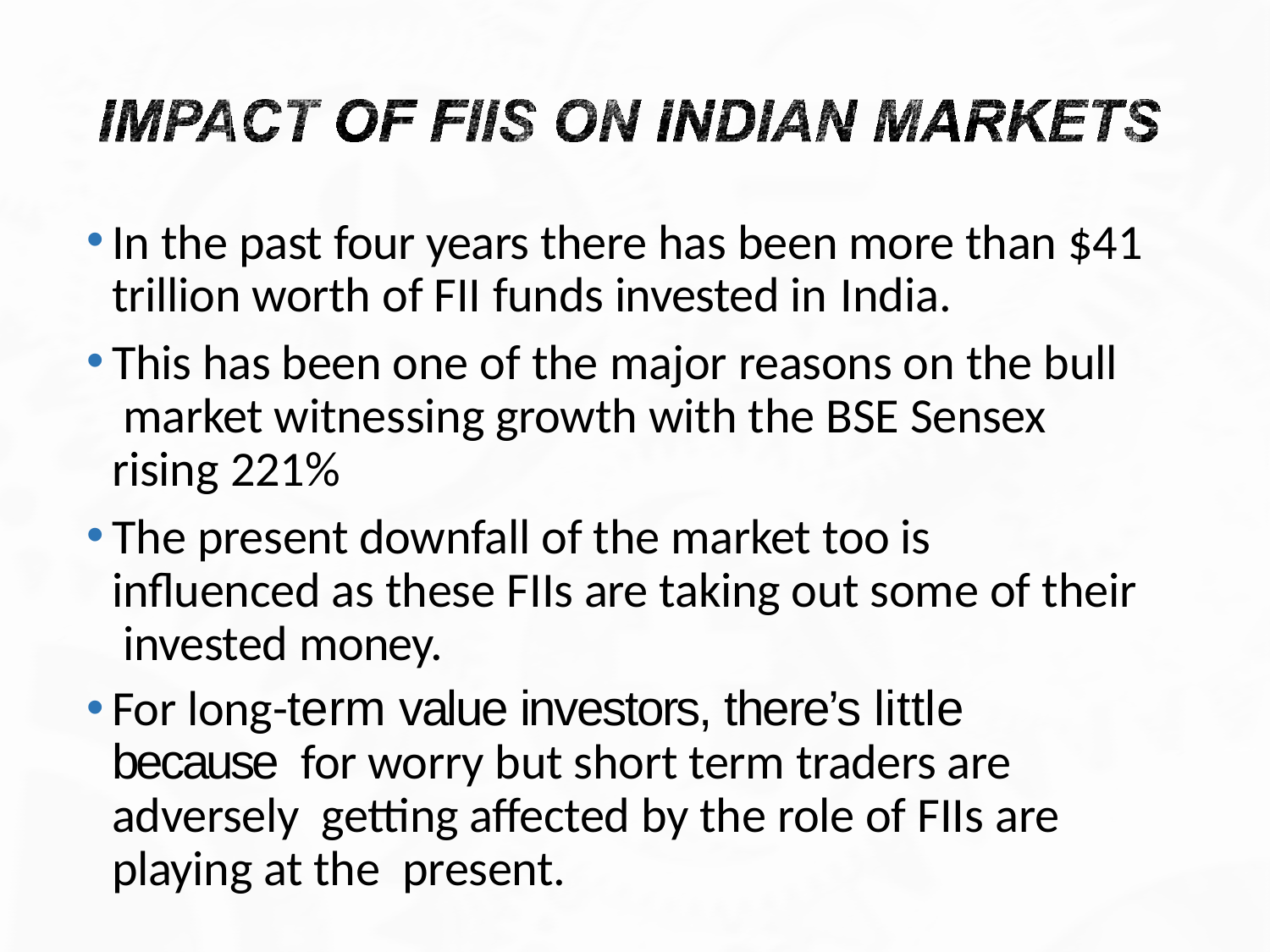

In the past four years there has been more than $41  trillion worth of FII funds invested in India.
This has been one of the major reasons on the bull  market witnessing growth with the BSE Sensex  rising 221%
The present downfall of the market too is  influenced as these FIIs are taking out some of their  invested money.
For long-term value investors, there’s little because  for worry but short term traders are adversely  getting affected by the role of FIIs are playing at the  present.